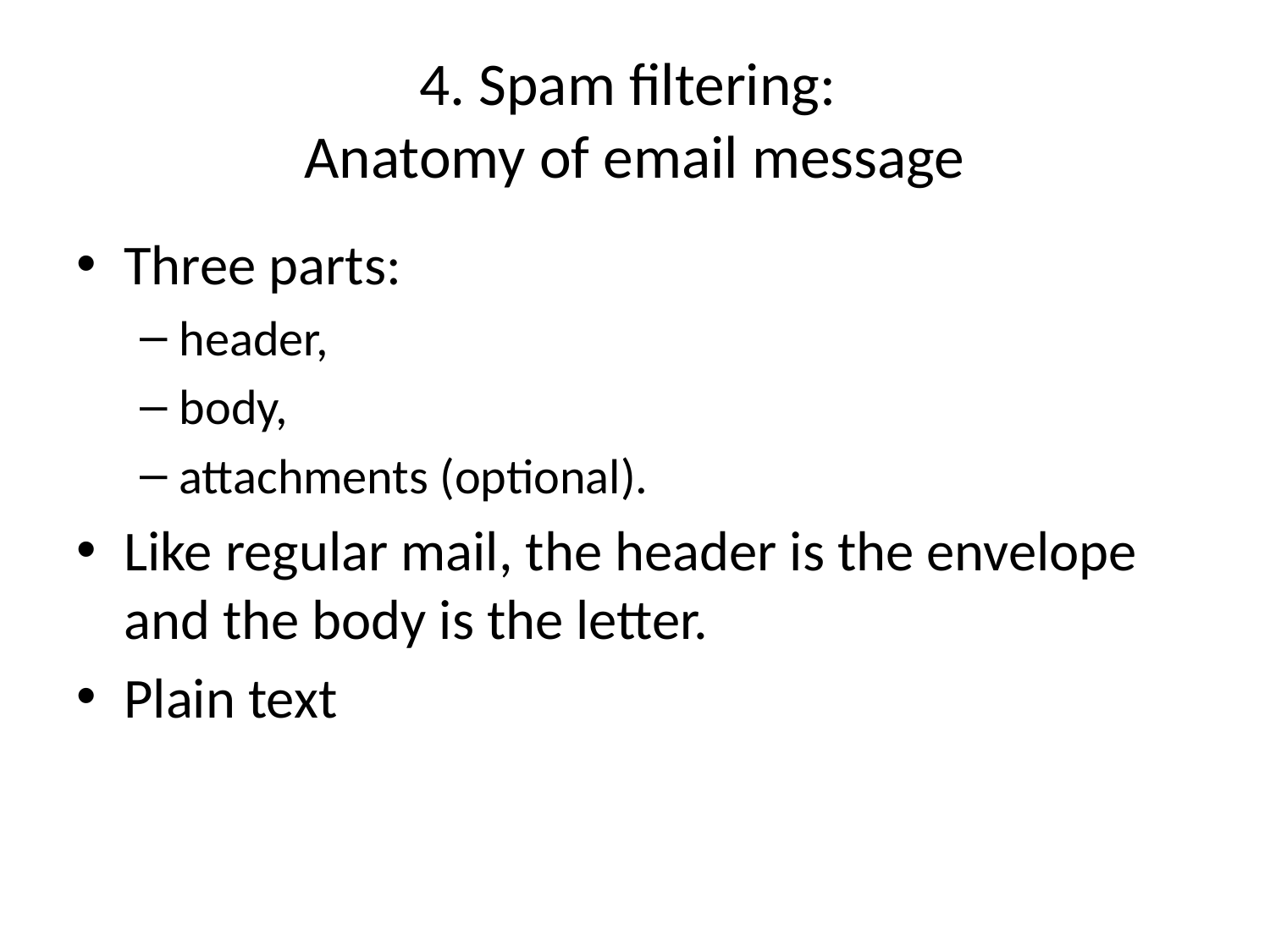

# 4. Spam filtering: Anatomy of email message
Three parts:
header,
body,
attachments (optional).
Like regular mail, the header is the envelope and the body is the letter.
Plain text